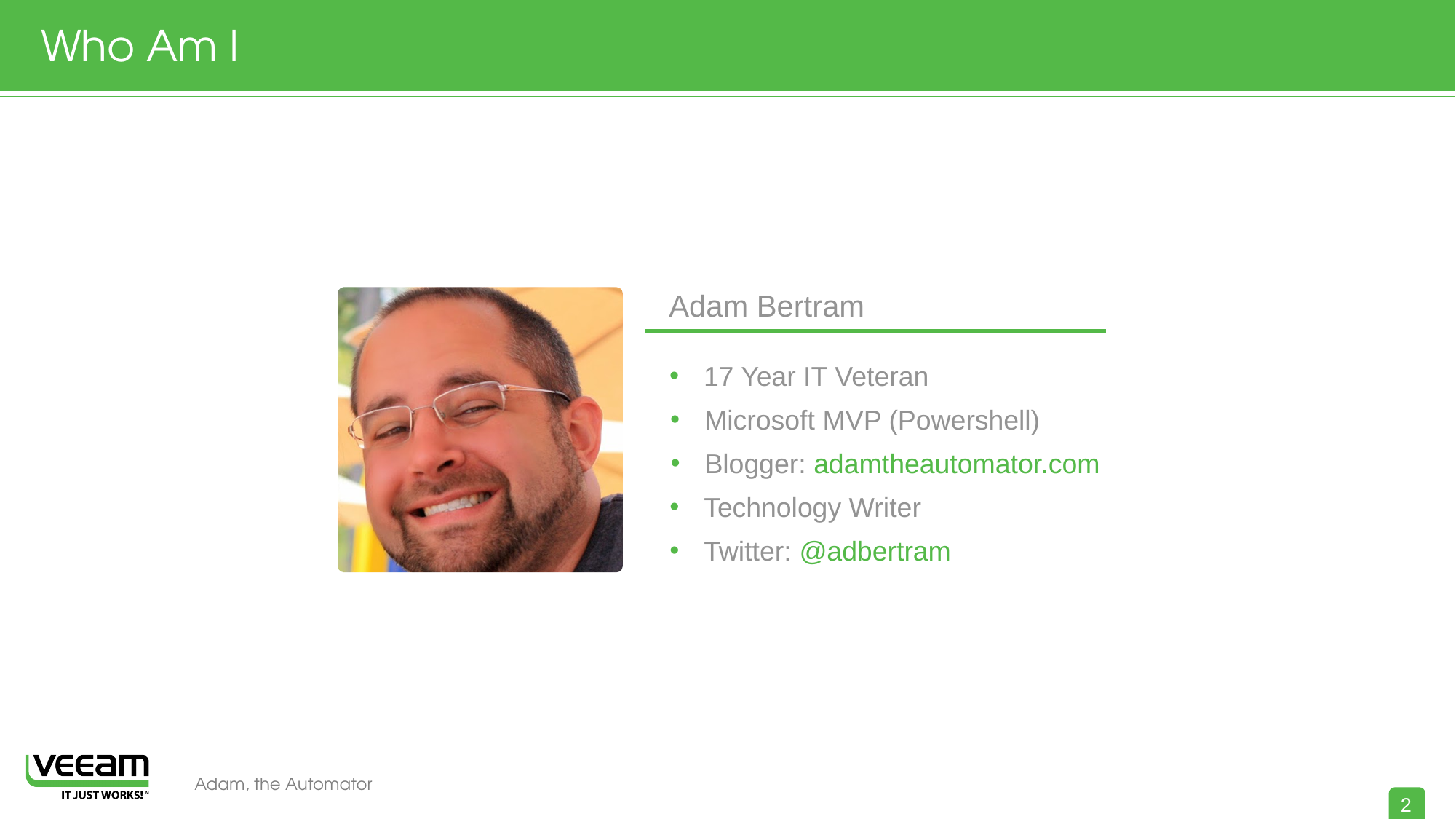

# Who Am I
Adam Bertram

17 Year IT Veteran
Microsoft MVP (Powershell)
Blogger: adamtheautomator.com
Technology Writer
Twitter: @adbertram
2